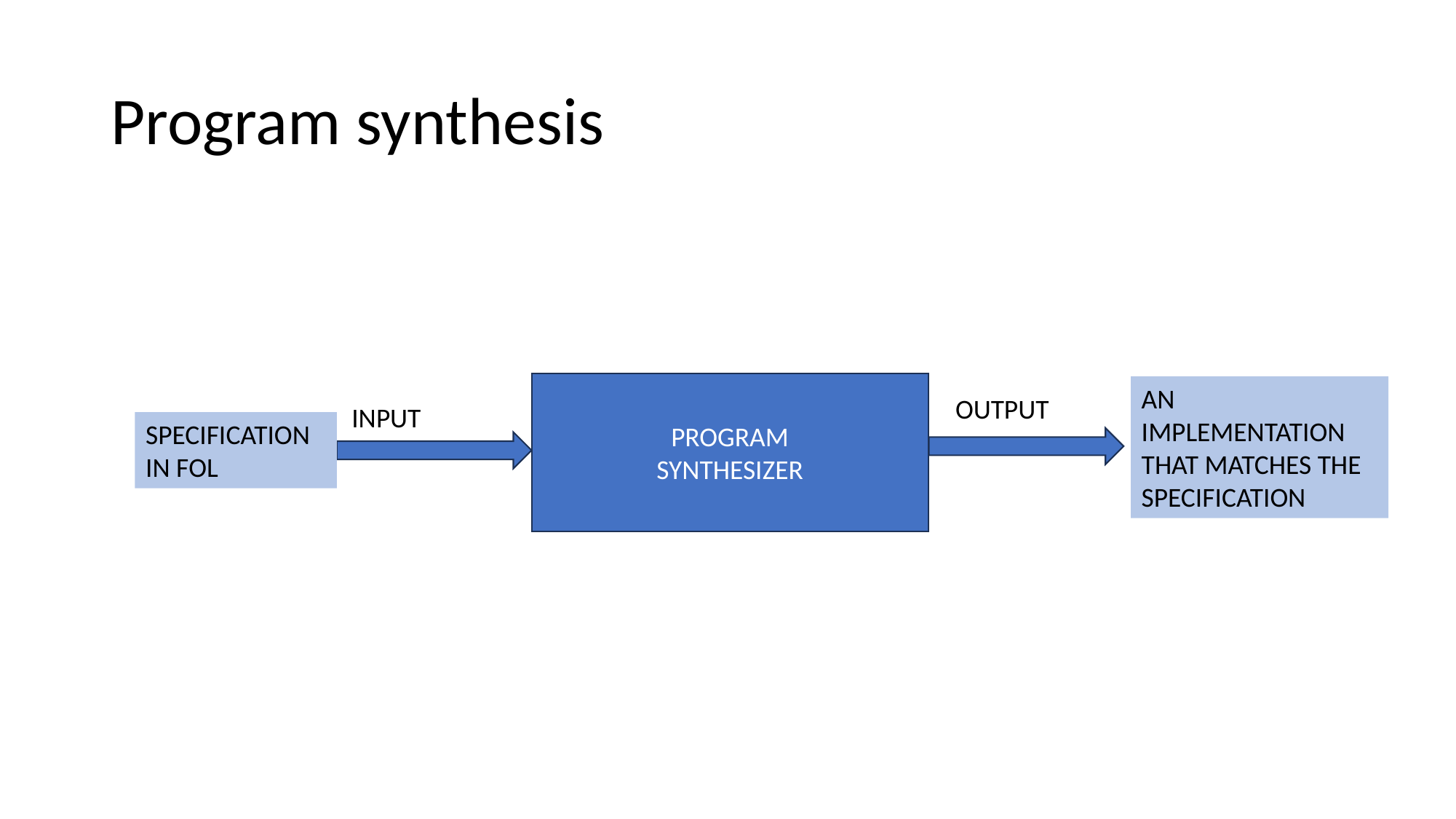

# Program synthesis

PROGRAM
SYNTHESIZER
AN IMPLEMENTATION THAT MATCHES THE SPECIFICATION
OUTPUT
INPUT
SPECIFICATION
IN FOL